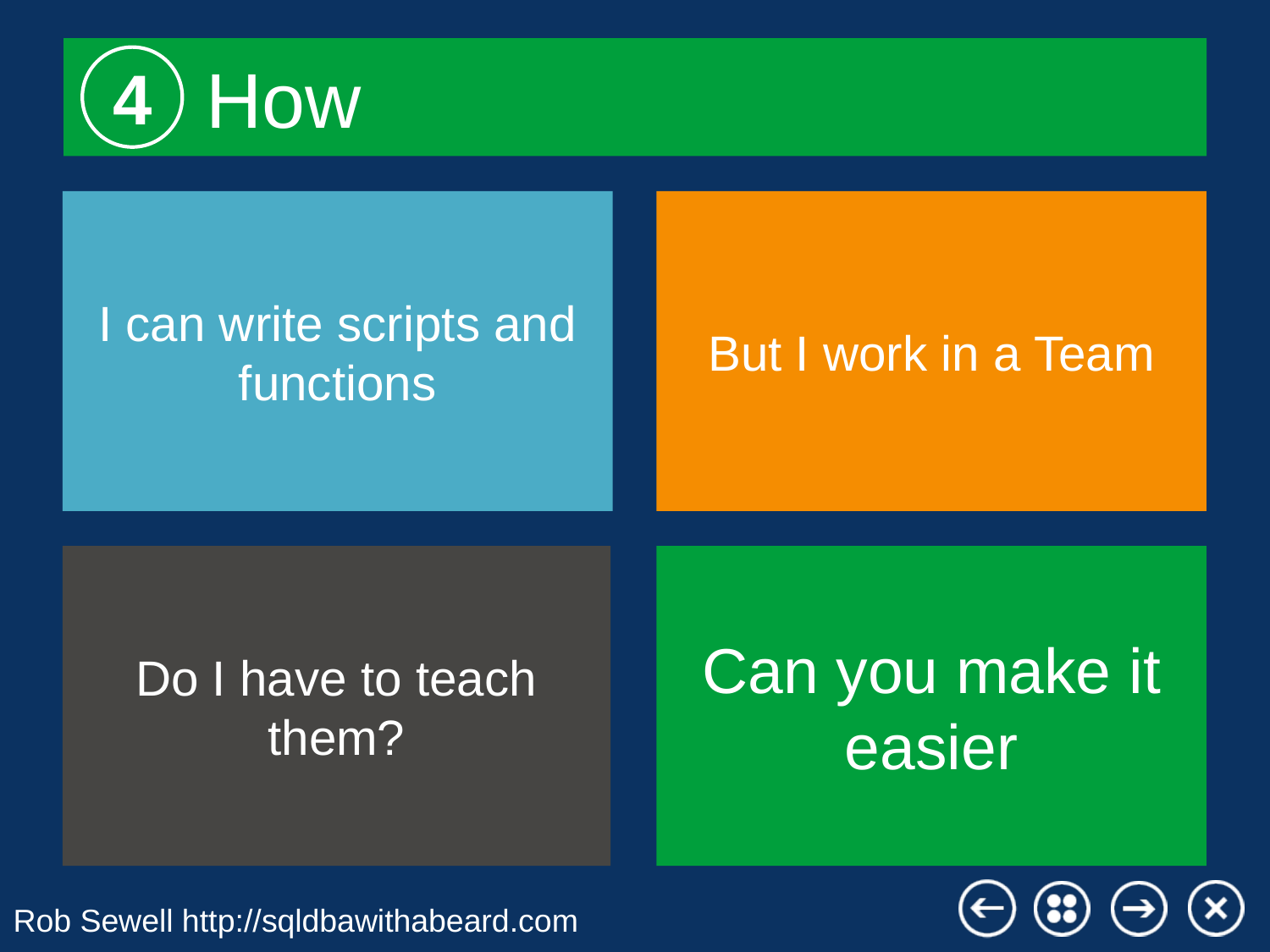

How
4
I can write scripts and functions
But I work in a Team
Do I have to teach them?
Can you make it easier